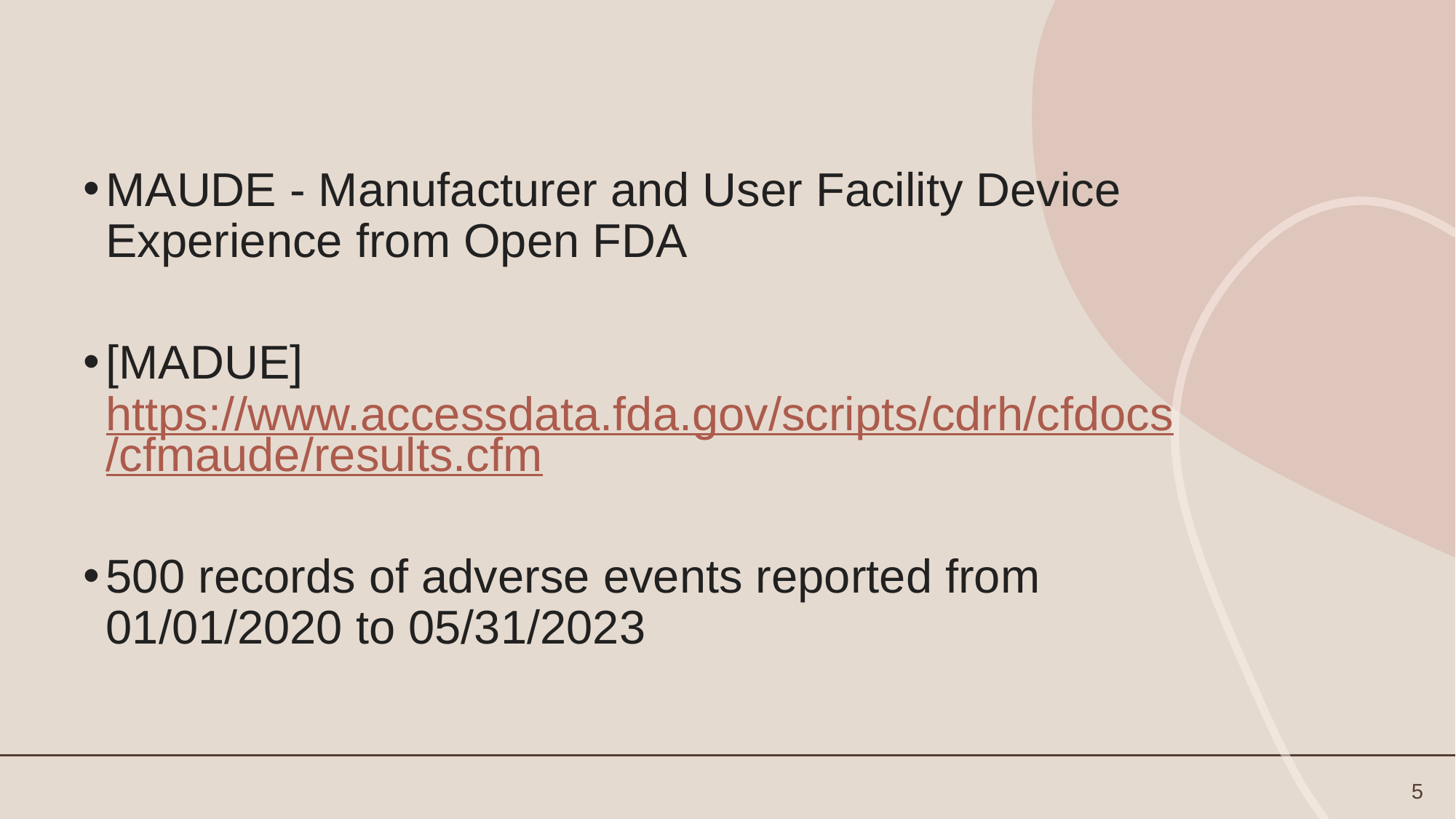

MAUDE - Manufacturer and User Facility Device Experience from Open FDA

[MADUE] https://www.accessdata.fda.gov/scripts/cdrh/cfdocs/cfmaude/results.cfm

500 records of adverse events reported from 01/01/2020 to 05/31/2023
5